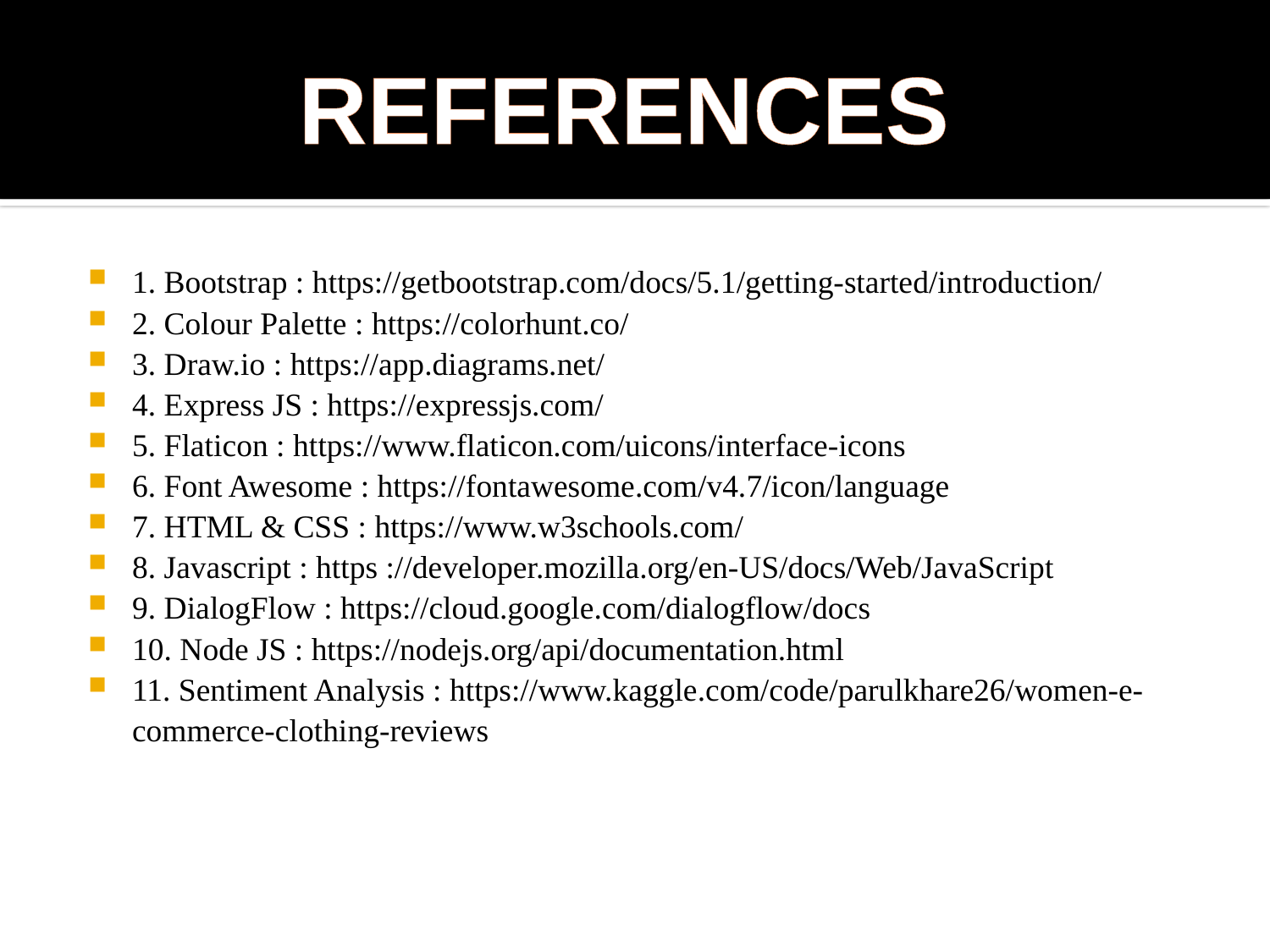

REFERENCES
1. Bootstrap : https://getbootstrap.com/docs/5.1/getting-started/introduction/
2. Colour Palette : https://colorhunt.co/
3. Draw.io : https://app.diagrams.net/
4. Express JS : https://expressjs.com/
5. Flaticon : https://www.flaticon.com/uicons/interface-icons
6. Font Awesome : https://fontawesome.com/v4.7/icon/language
7. HTML & CSS : https://www.w3schools.com/
8. Javascript : https ://developer.mozilla.org/en-US/docs/Web/JavaScript
9. DialogFlow : https://cloud.google.com/dialogflow/docs
10. Node JS : https://nodejs.org/api/documentation.html
11. Sentiment Analysis : https://www.kaggle.com/code/parulkhare26/women-e-commerce-clothing-reviews